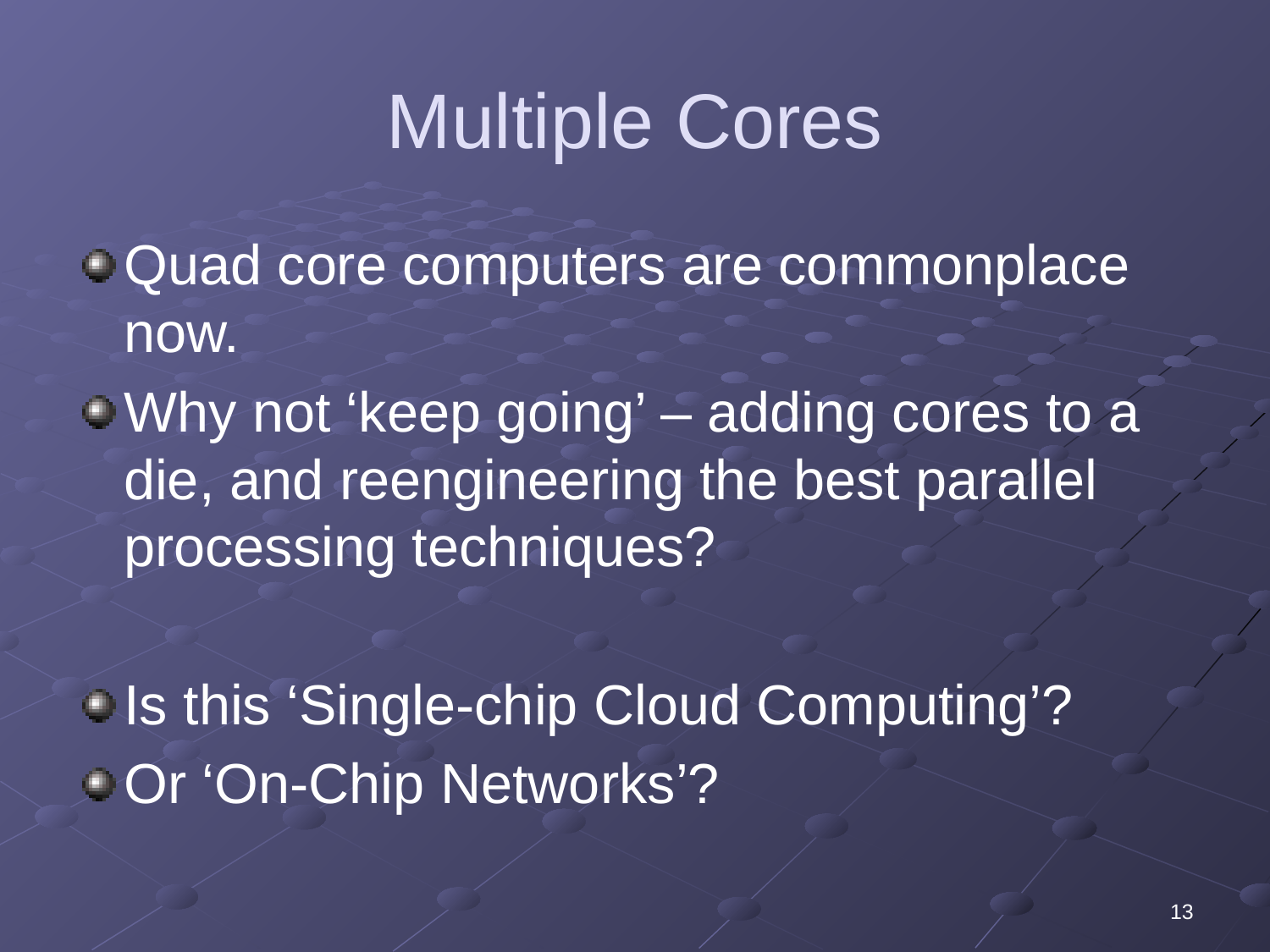

# Multiple Cores
Quad core computers are commonplace now.
Why not ‘keep going’ – adding cores to a die, and reengineering the best parallel processing techniques?

Is this ‘Single-chip Cloud Computing’?
Or ‘On-Chip Networks’?
13